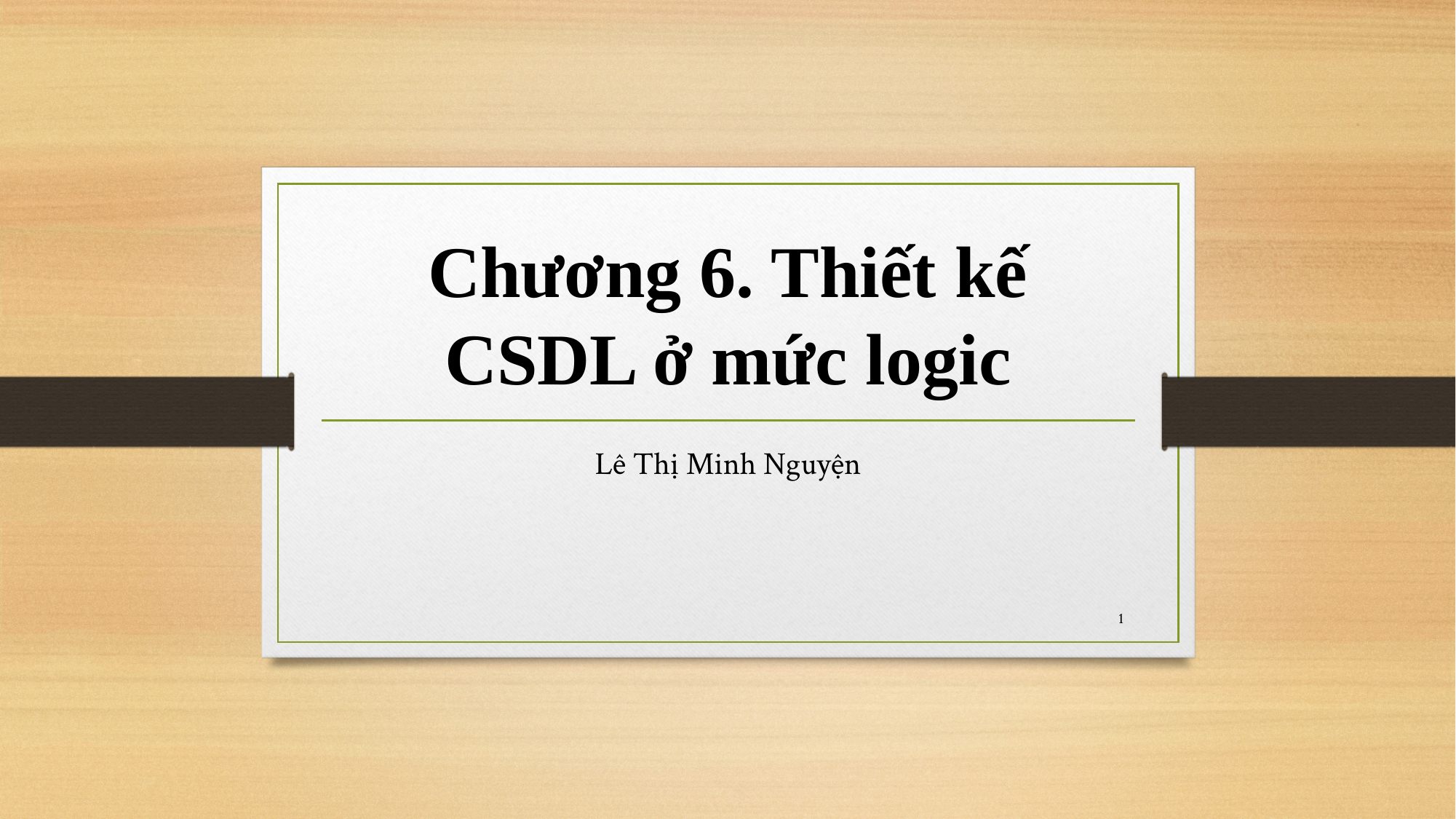

# Chương 6. Thiết kế CSDL ở mức logic
Lê Thị Minh Nguyện
1